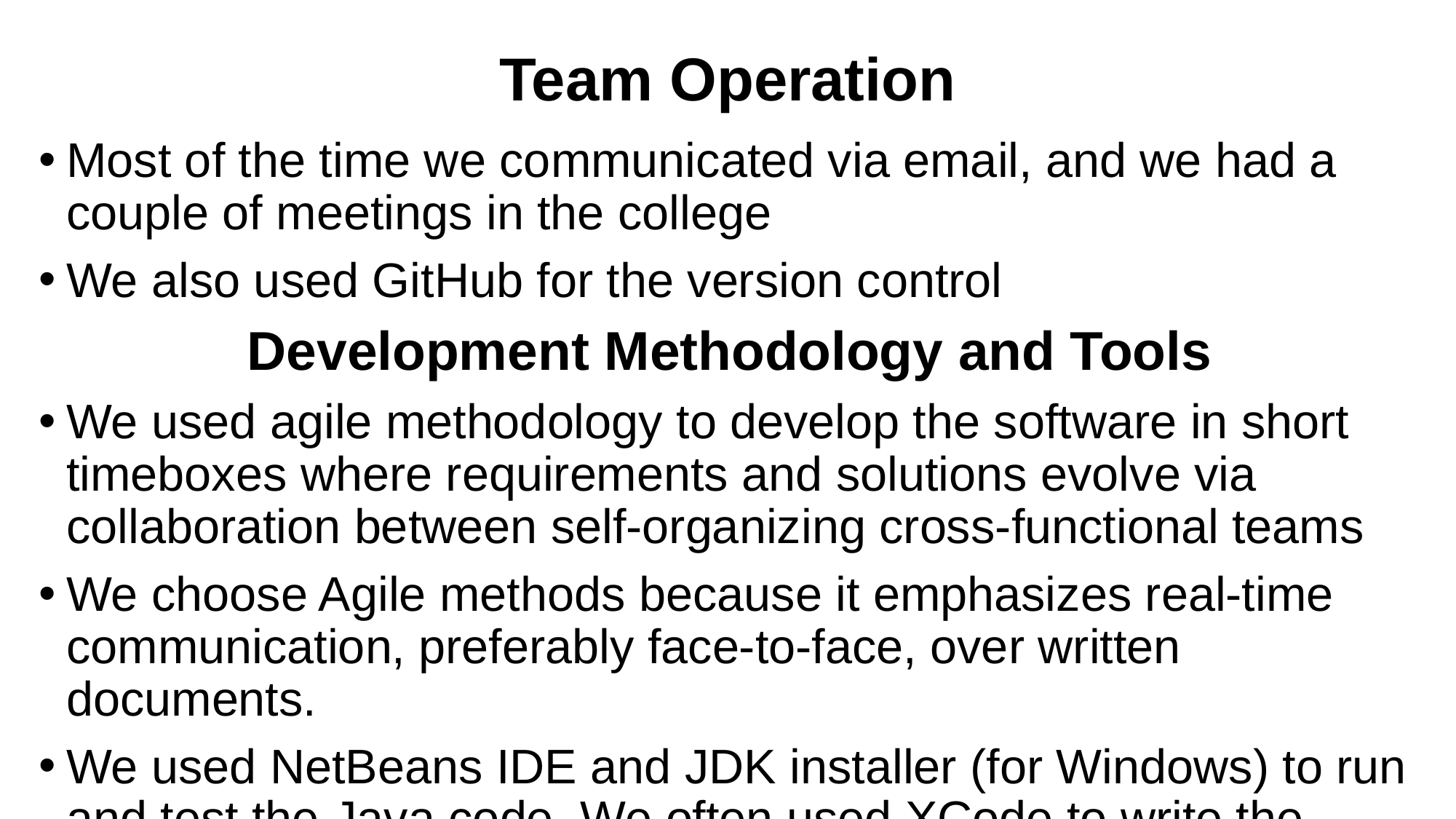

# Team Operation
Most of the time we communicated via email, and we had a couple of meetings in the college
We also used GitHub for the version control
Development Methodology and Tools
We used agile methodology to develop the software in short timeboxes where requirements and solutions evolve via collaboration between self-organizing cross-functional teams
We choose Agile methods because it emphasizes real-time communication, preferably face-to-face, over written documents.
We used NetBeans IDE and JDK installer (for Windows) to run and test the Java code. We often used XCode to write the code.